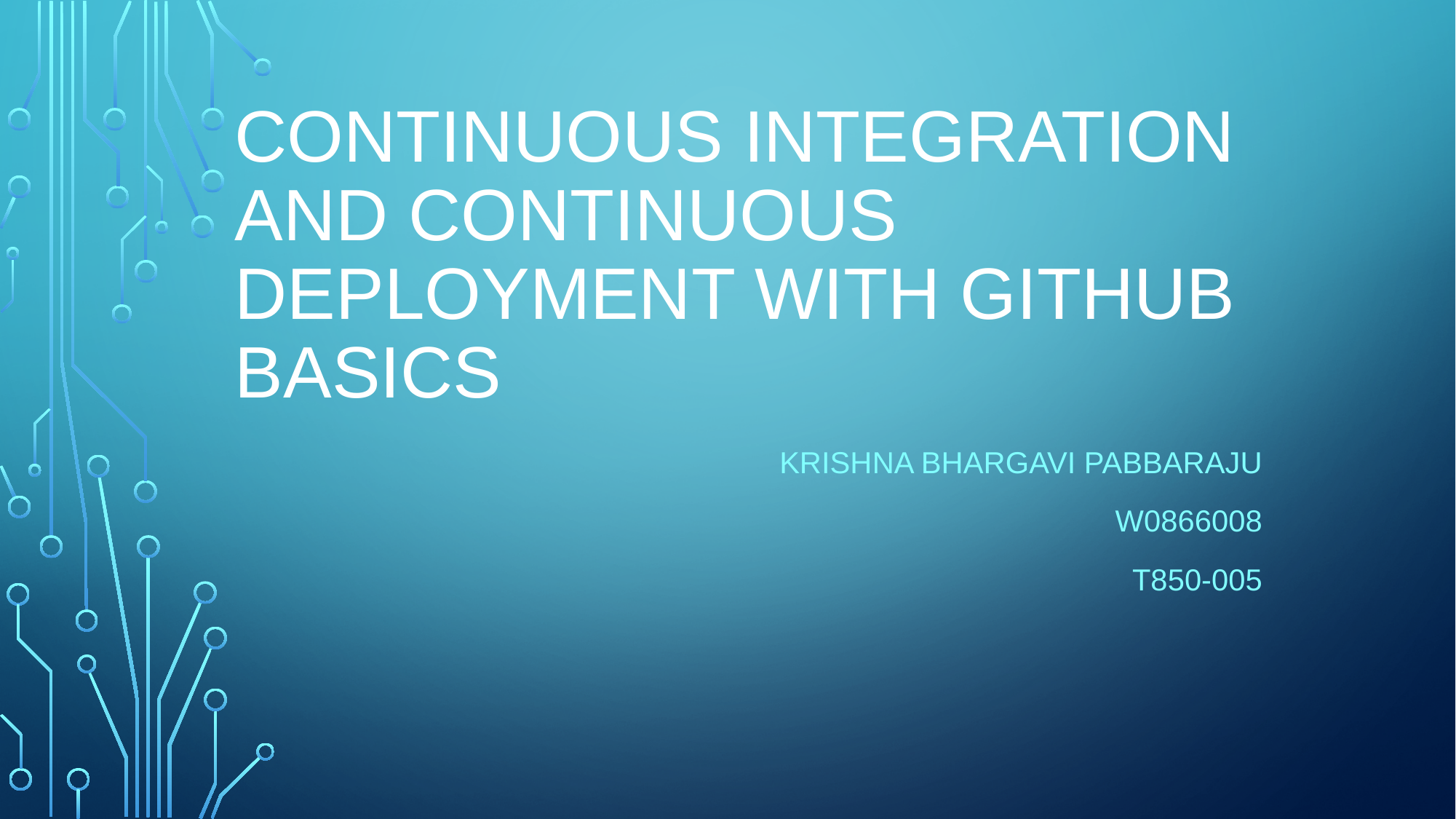

# continuous integration and continuous deployment with GitHub basics
Krishna Bhargavi Pabbaraju
W0866008
T850-005